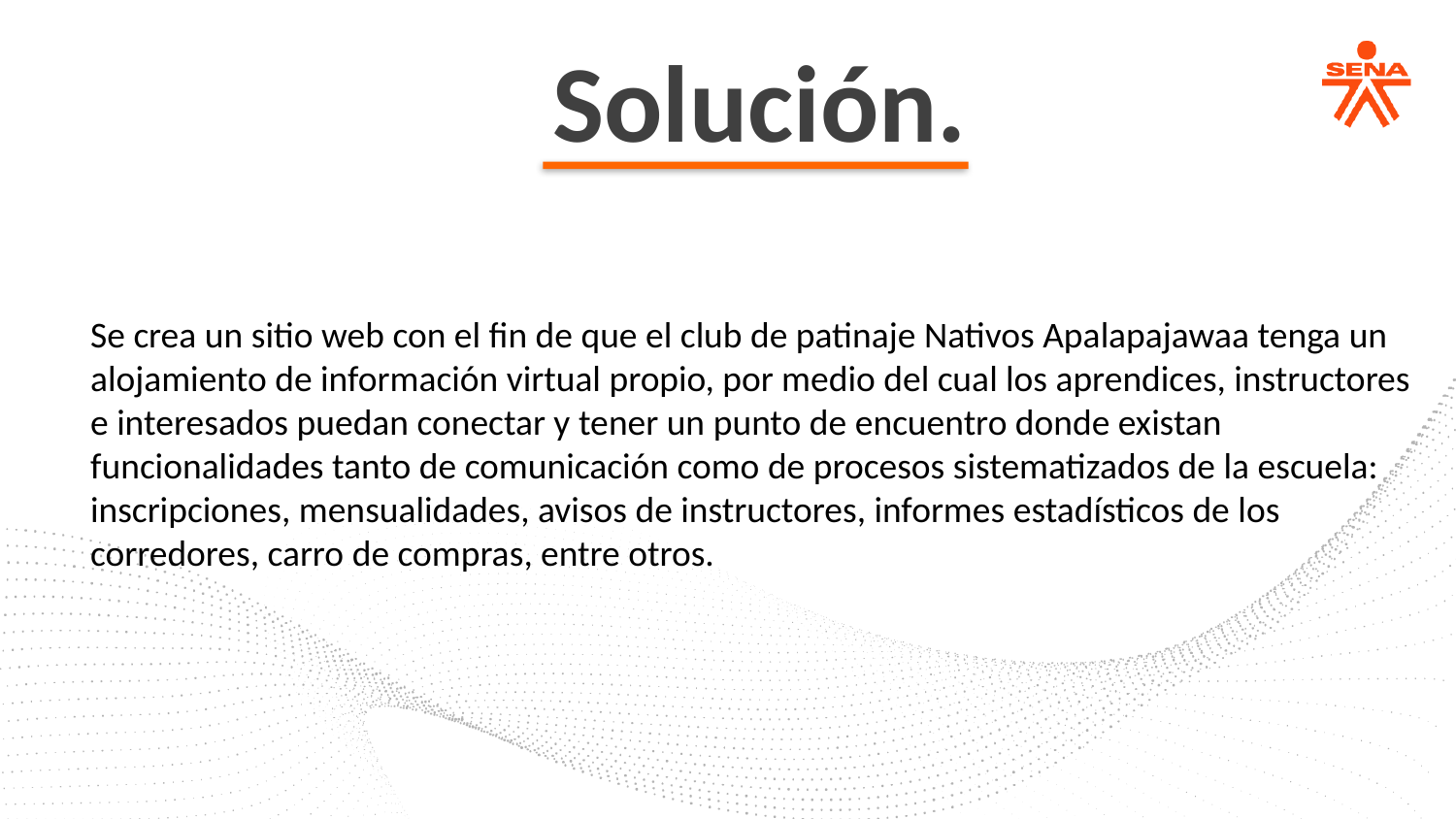

Solución.

Se crea un sitio web con el fin de que el club de patinaje Nativos Apalapajawaa tenga un alojamiento de información virtual propio, por medio del cual los aprendices, instructores e interesados puedan conectar y tener un punto de encuentro donde existan funcionalidades tanto de comunicación como de procesos sistematizados de la escuela: inscripciones, mensualidades, avisos de instructores, informes estadísticos de los corredores, carro de compras, entre otros.